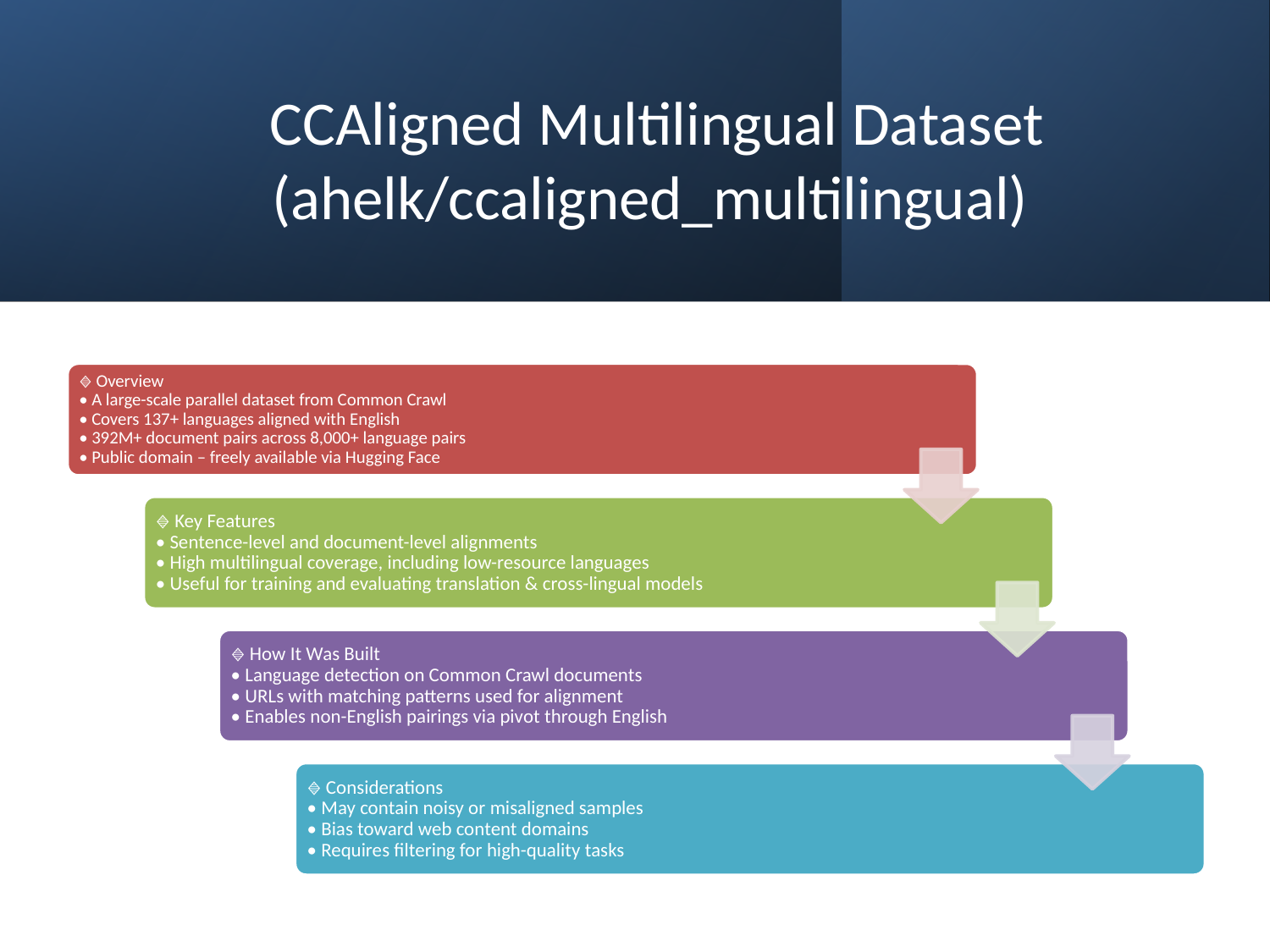

# CCAligned Multilingual Dataset (ahelk/ccaligned_multilingual)
🔹 Overview
• A large-scale parallel dataset from Common Crawl
• Covers 137+ languages aligned with English
• 392M+ document pairs across 8,000+ language pairs
• Public domain – freely available via Hugging Face
🔹 Key Features
• Sentence-level and document-level alignments
• High multilingual coverage, including low-resource languages
• Useful for training and evaluating translation & cross-lingual models
🔹 How It Was Built
• Language detection on Common Crawl documents
• URLs with matching patterns used for alignment
• Enables non-English pairings via pivot through English
🔹 Considerations
• May contain noisy or misaligned samples
• Bias toward web content domains
• Requires filtering for high-quality tasks